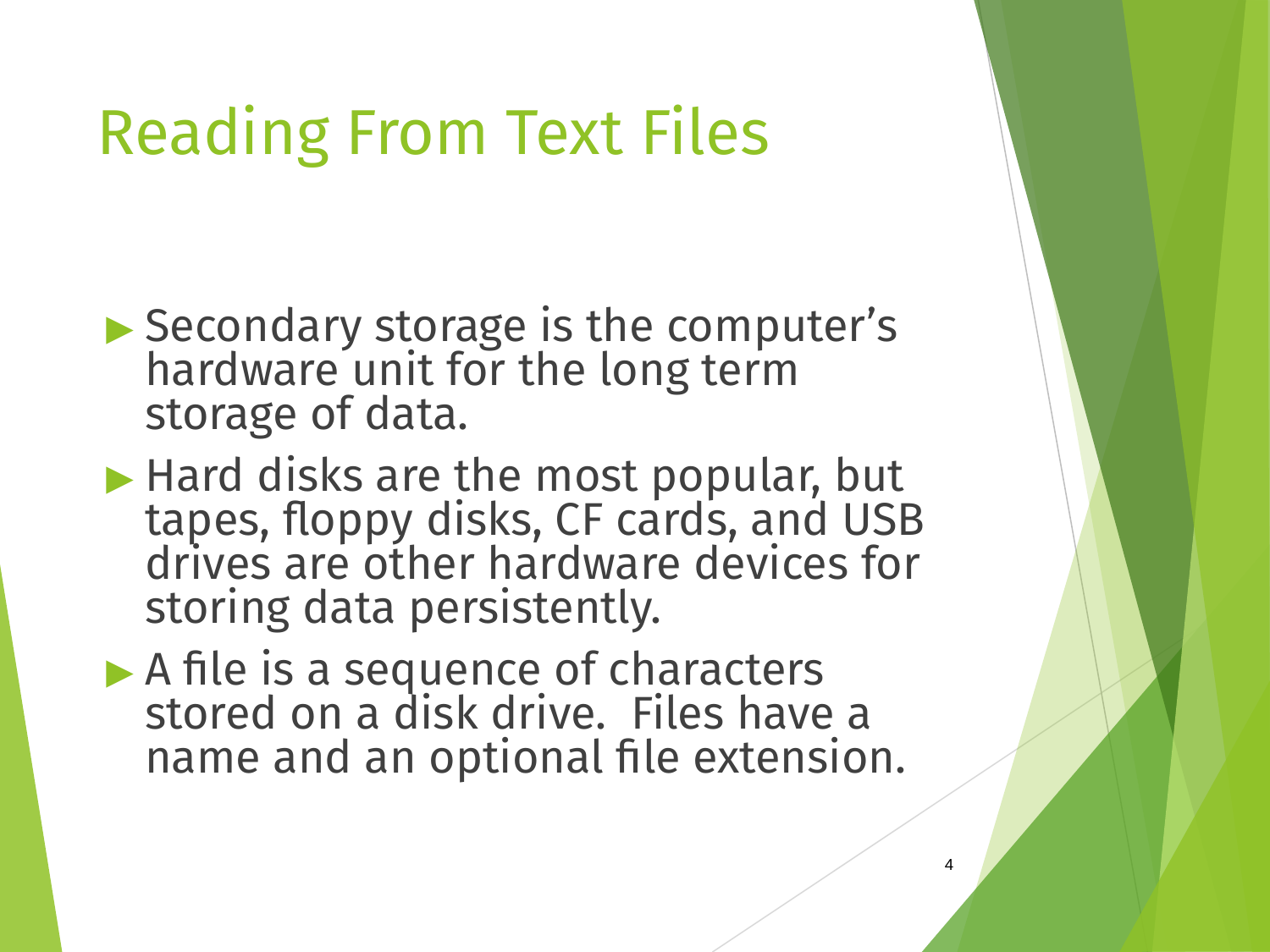

# Reading From Text Files
Secondary storage is the computer’s hardware unit for the long term storage of data.
Hard disks are the most popular, but tapes, floppy disks, CF cards, and USB drives are other hardware devices for storing data persistently.
A file is a sequence of characters stored on a disk drive.  Files have a name and an optional file extension.

4